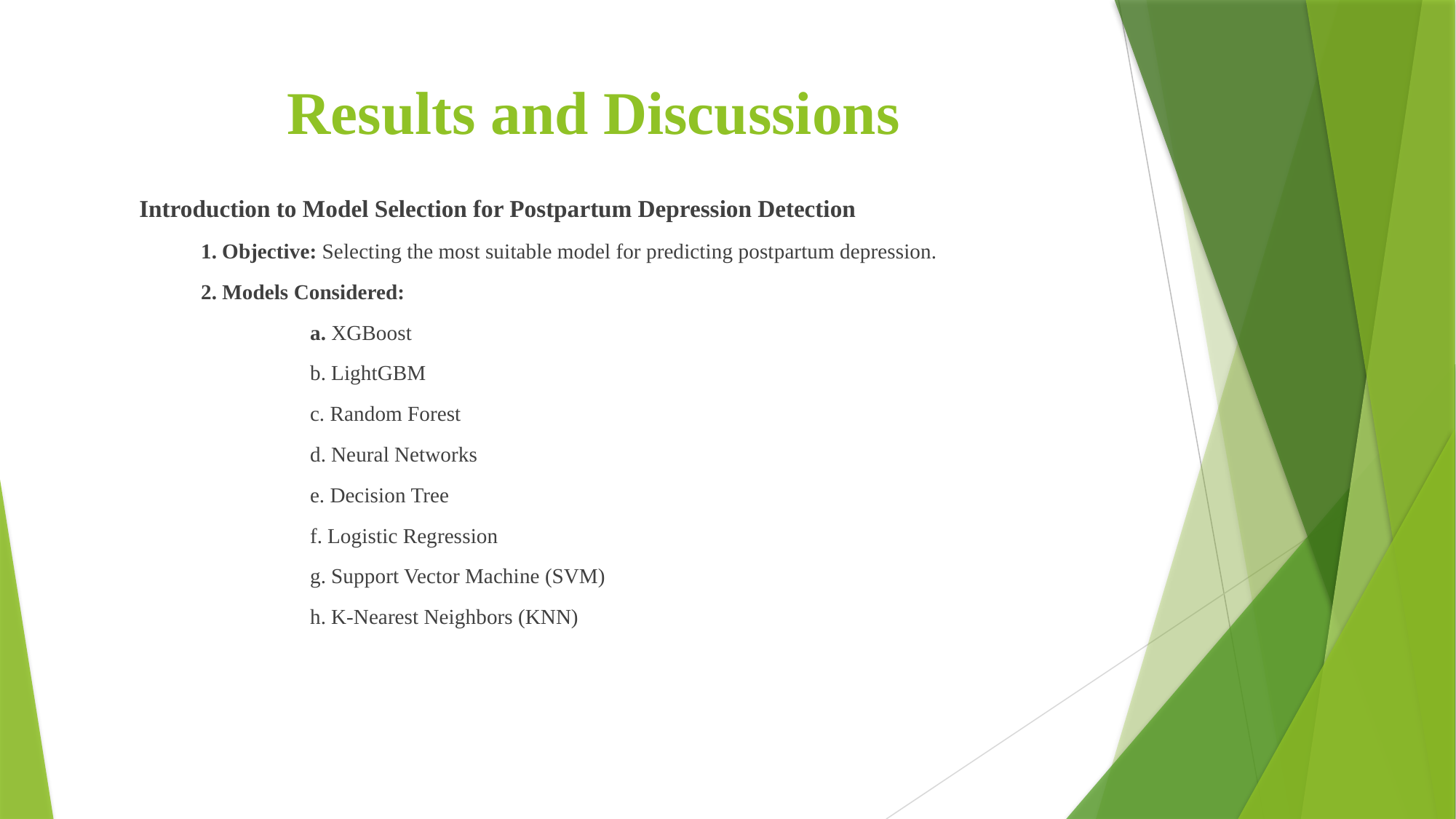

# Results and Discussions
         Introduction to Model Selection for Postpartum Depression Detection
	1. Objective: Selecting the most suitable model for predicting postpartum depression.
	2. Models Considered:
		a. XGBoost
		b. LightGBM
		c. Random Forest
		d. Neural Networks
		e. Decision Tree
		f. Logistic Regression
		g. Support Vector Machine (SVM)
		h. K-Nearest Neighbors (KNN)